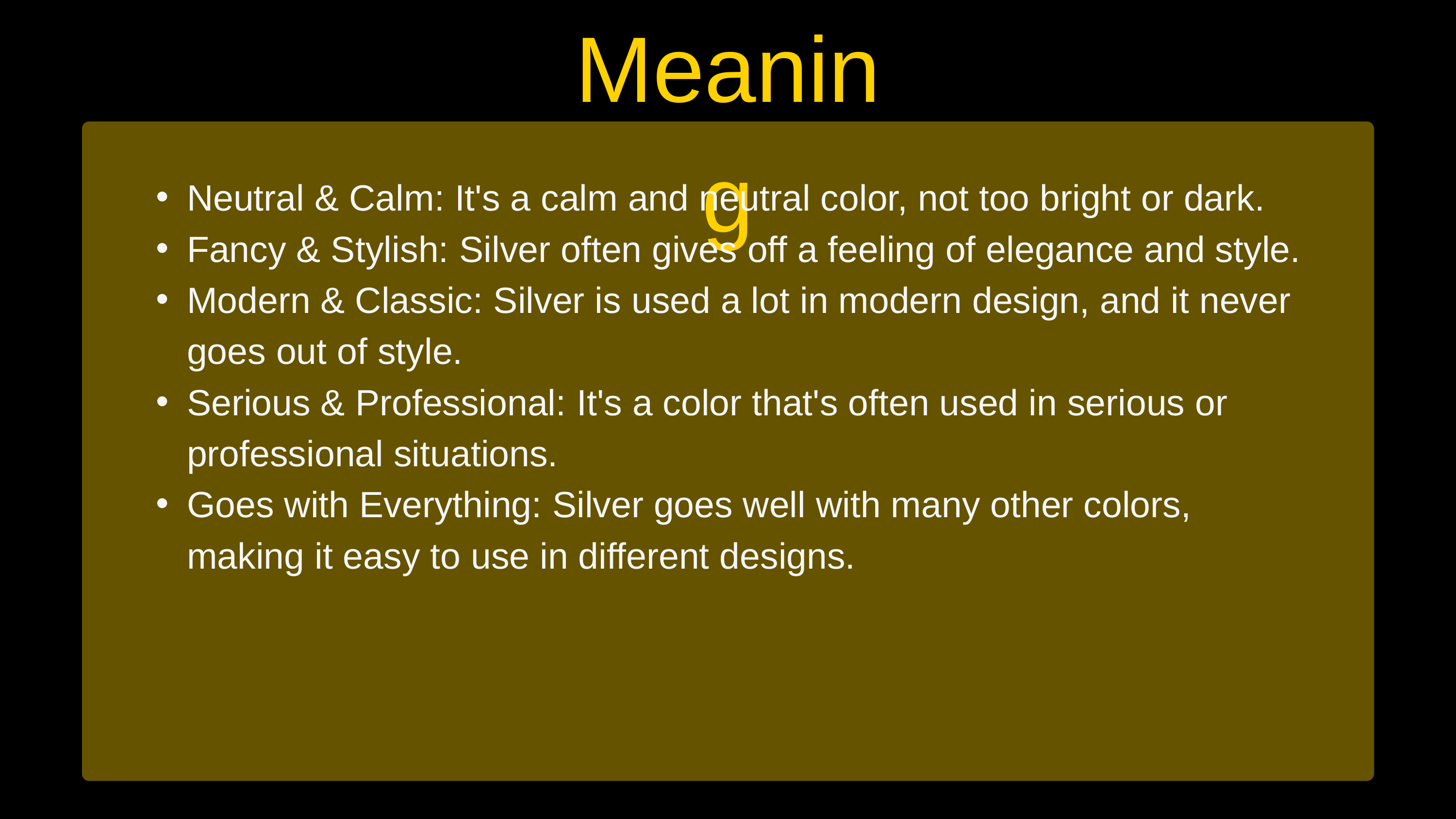

Meaning

Neutral & Calm: It's a calm and neutral color, not too bright or dark.
Fancy & Stylish: Silver often gives off a feeling of elegance and style.
Modern & Classic: Silver is used a lot in modern design, and it never goes out of style.
Serious & Professional: It's a color that's often used in serious or professional situations.
Goes with Everything: Silver goes well with many other colors, making it easy to use in different designs.